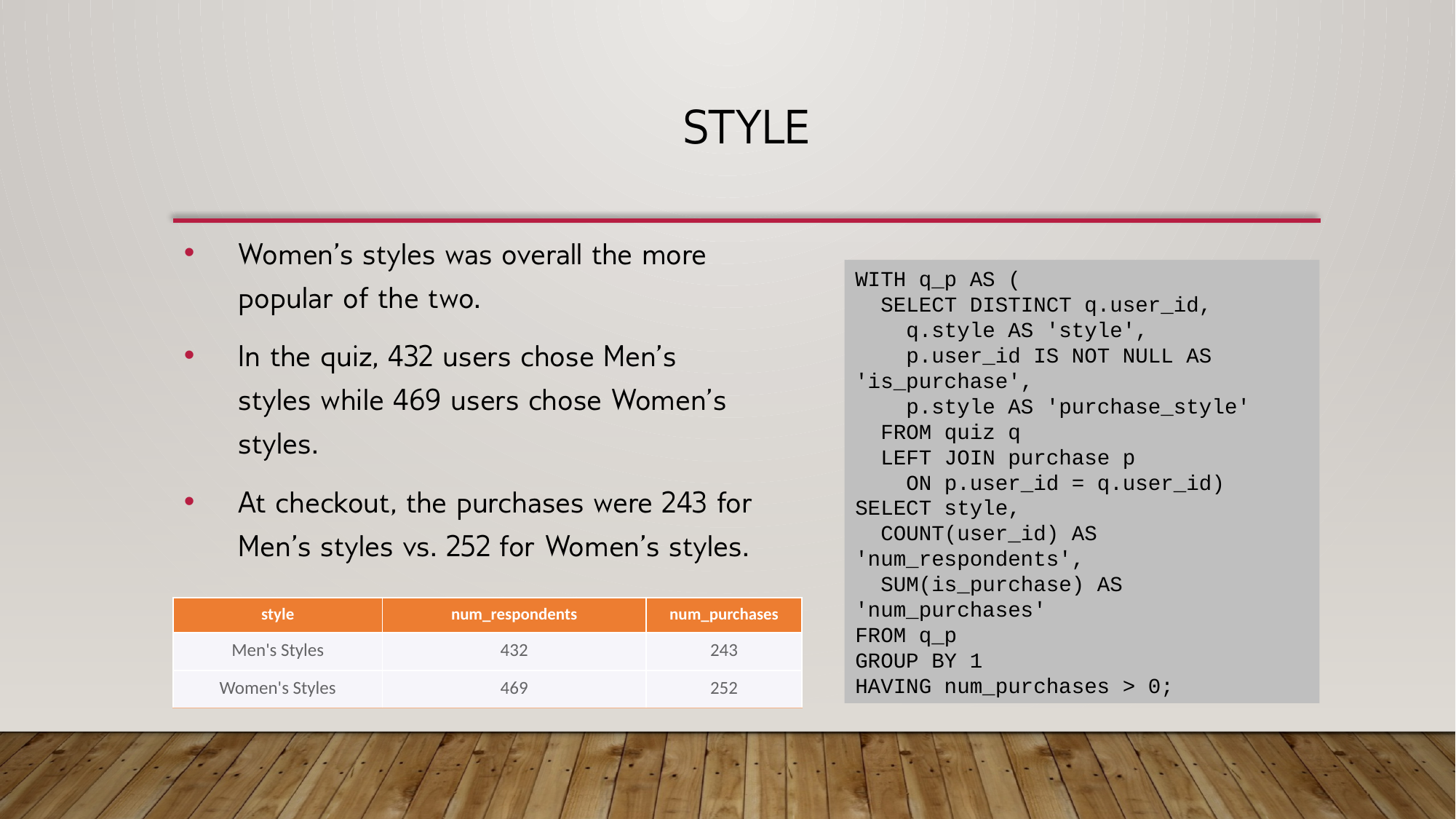

# style
Women’s styles was overall the more popular of the two.
In the quiz, 432 users chose Men’s styles while 469 users chose Women’s styles.
At checkout, the purchases were 243 for Men’s styles vs. 252 for Women’s styles.
WITH q_p AS (
  SELECT DISTINCT q.user_id,
    q.style AS 'style',
    p.user_id IS NOT NULL AS 'is_purchase',
    p.style AS 'purchase_style'
  FROM quiz q
  LEFT JOIN purchase p
    ON p.user_id = q.user_id)
SELECT style,
  COUNT(user_id) AS 'num_respondents',
  SUM(is_purchase) AS 'num_purchases'
FROM q_p
GROUP BY 1
HAVING num_purchases > 0;
| style | num\_respondents | num\_purchases |
| --- | --- | --- |
| Men's Styles | 432 | 243 |
| Women's Styles | 469 | 252 |